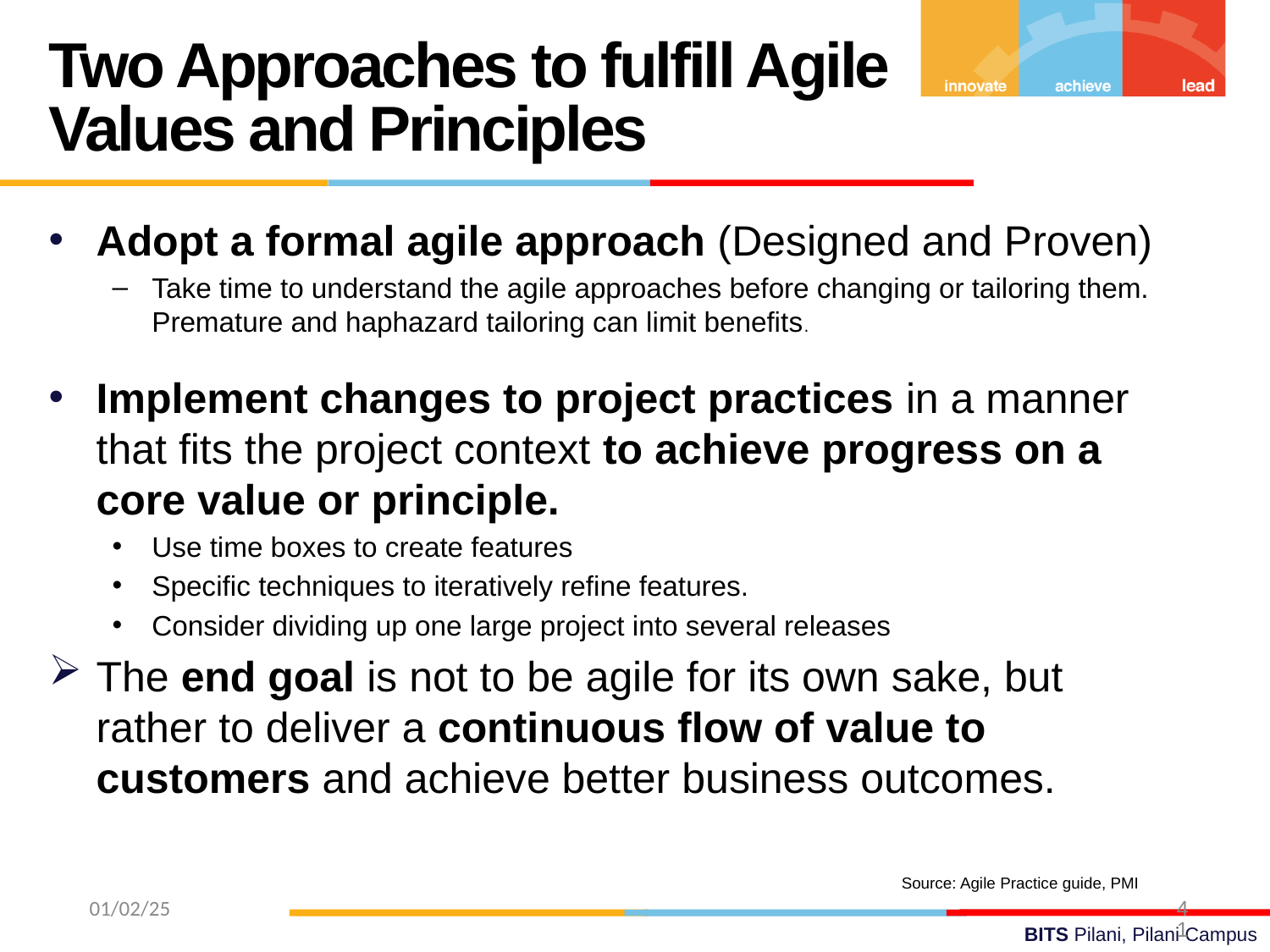

1/24/2025
S1-20_SEZG544 - Agile Software Process
Two Approaches to fulfill Agile Values and Principles
Adopt a formal agile approach (Designed and Proven)
Take time to understand the agile approaches before changing or tailoring them. Premature and haphazard tailoring can limit benefits.

Implement changes to project practices in a manner that fits the project context to achieve progress on a core value or principle.
Use time boxes to create features
Specific techniques to iteratively refine features.
Consider dividing up one large project into several releases
The end goal is not to be agile for its own sake, but rather to deliver a continuous flow of value to customers and achieve better business outcomes.
Source: Agile Practice guide, PMI
   01/02/25
41